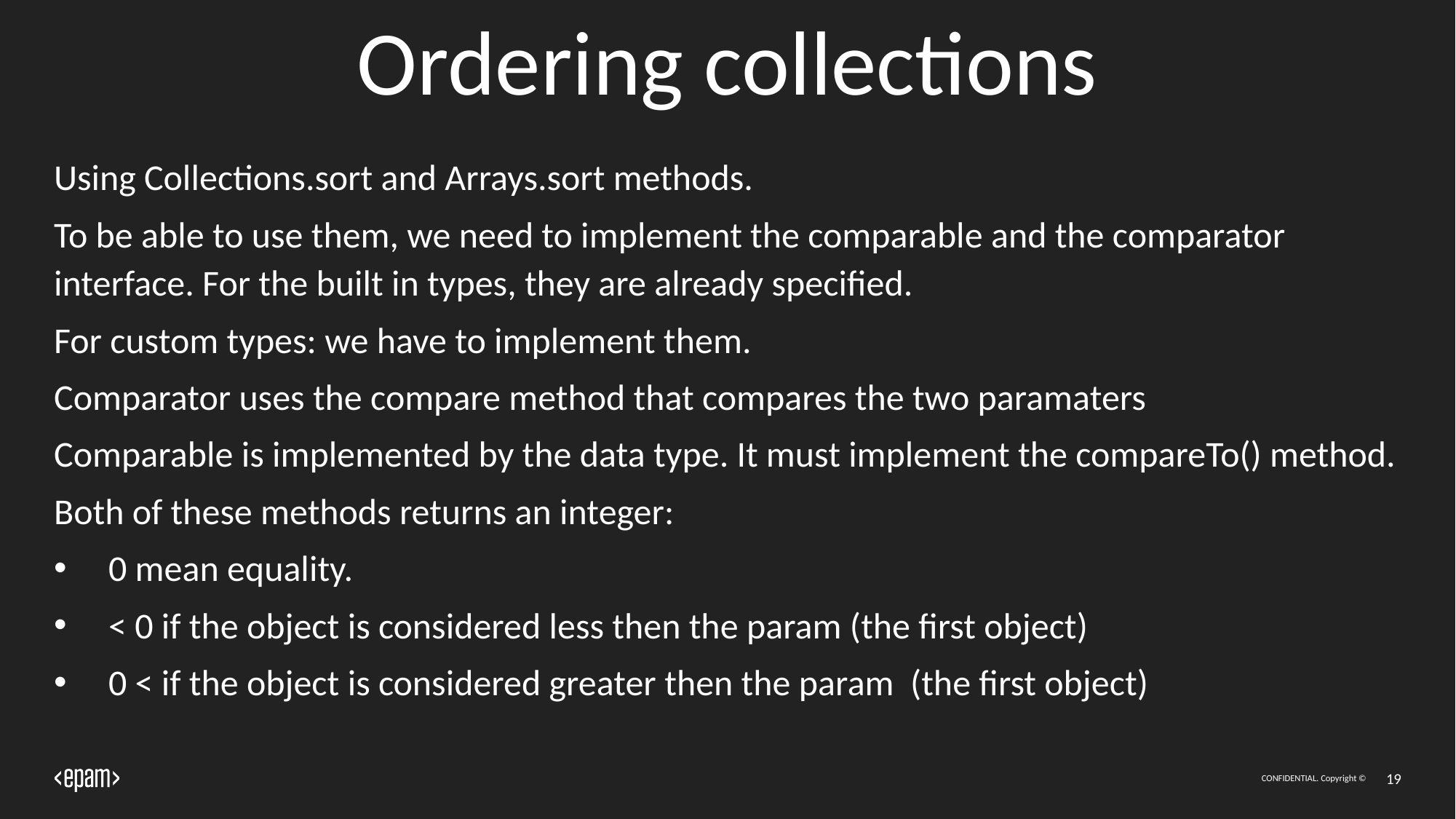

# Ordering collections
Using Collections.sort and Arrays.sort methods.
To be able to use them, we need to implement the comparable and the comparator interface. For the built in types, they are already specified.
For custom types: we have to implement them.
Comparator uses the compare method that compares the two paramaters
Comparable is implemented by the data type. It must implement the compareTo() method.
Both of these methods returns an integer:
0 mean equality.
< 0 if the object is considered less then the param (the first object)
0 < if the object is considered greater then the param  (the first object)